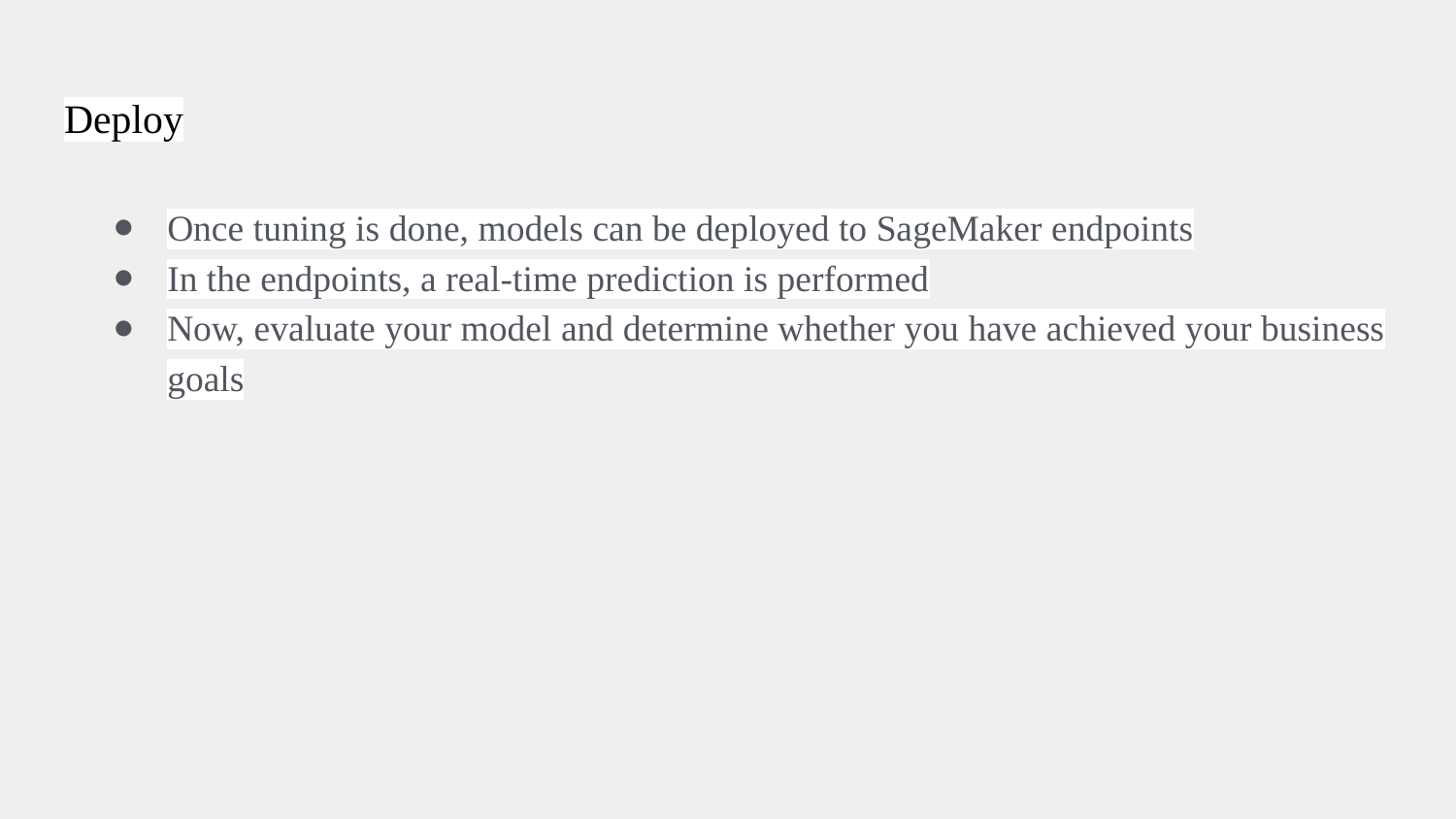

# Deploy

Once tuning is done, models can be deployed to SageMaker endpoints
In the endpoints, a real-time prediction is performed
Now, evaluate your model and determine whether you have achieved your business goals